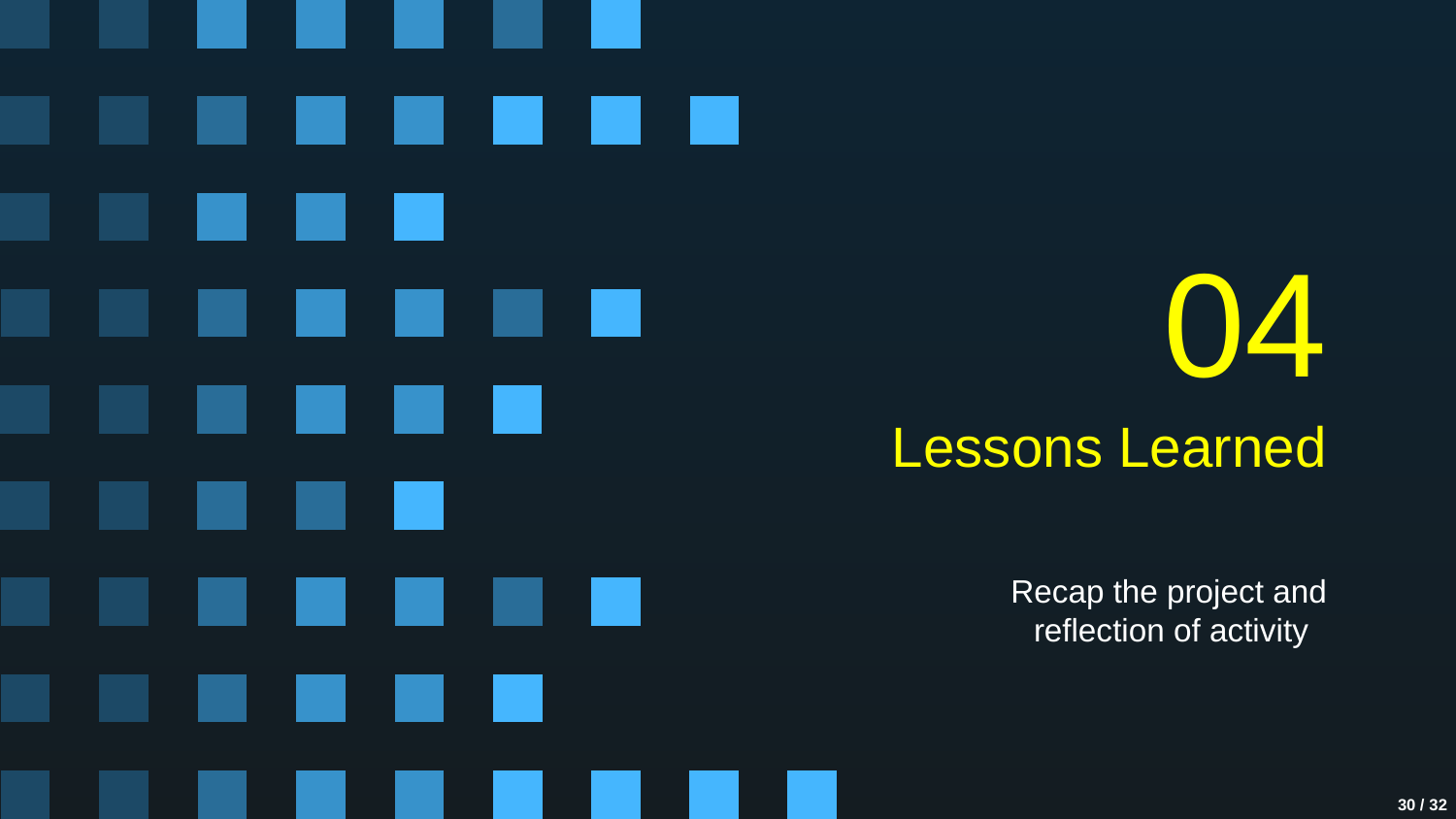

04
# Lessons Learned
Recap the project and reflection of activity
30 / 32